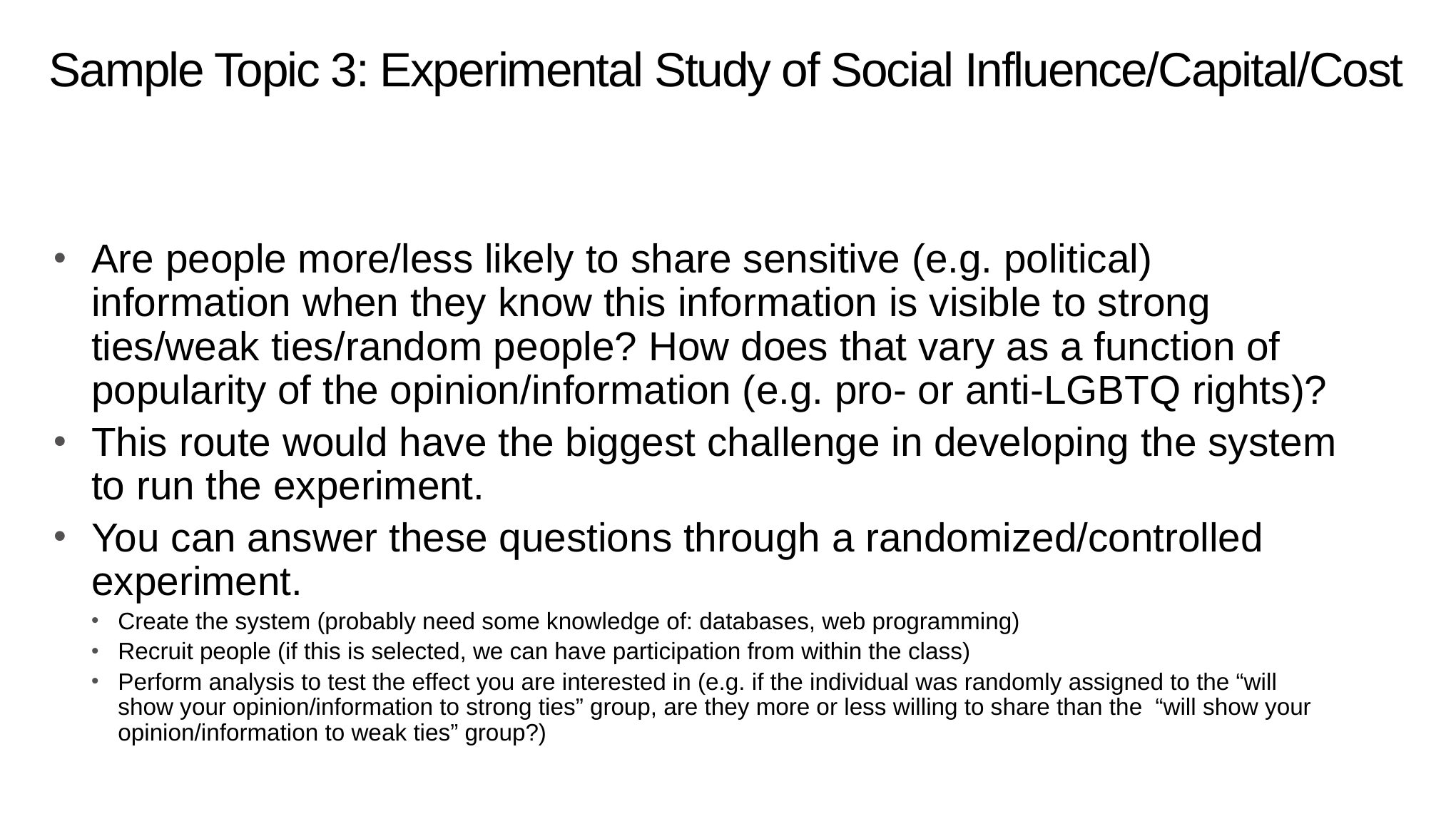

# Sample Topic 3: Experimental Study of Social Influence/Capital/Cost
Are people more/less likely to share sensitive (e.g. political) information when they know this information is visible to strong ties/weak ties/random people? How does that vary as a function of popularity of the opinion/information (e.g. pro- or anti-LGBTQ rights)?
This route would have the biggest challenge in developing the system to run the experiment.
You can answer these questions through a randomized/controlled experiment.
Create the system (probably need some knowledge of: databases, web programming)
Recruit people (if this is selected, we can have participation from within the class)
Perform analysis to test the effect you are interested in (e.g. if the individual was randomly assigned to the “will show your opinion/information to strong ties” group, are they more or less willing to share than the  “will show your opinion/information to weak ties” group?)